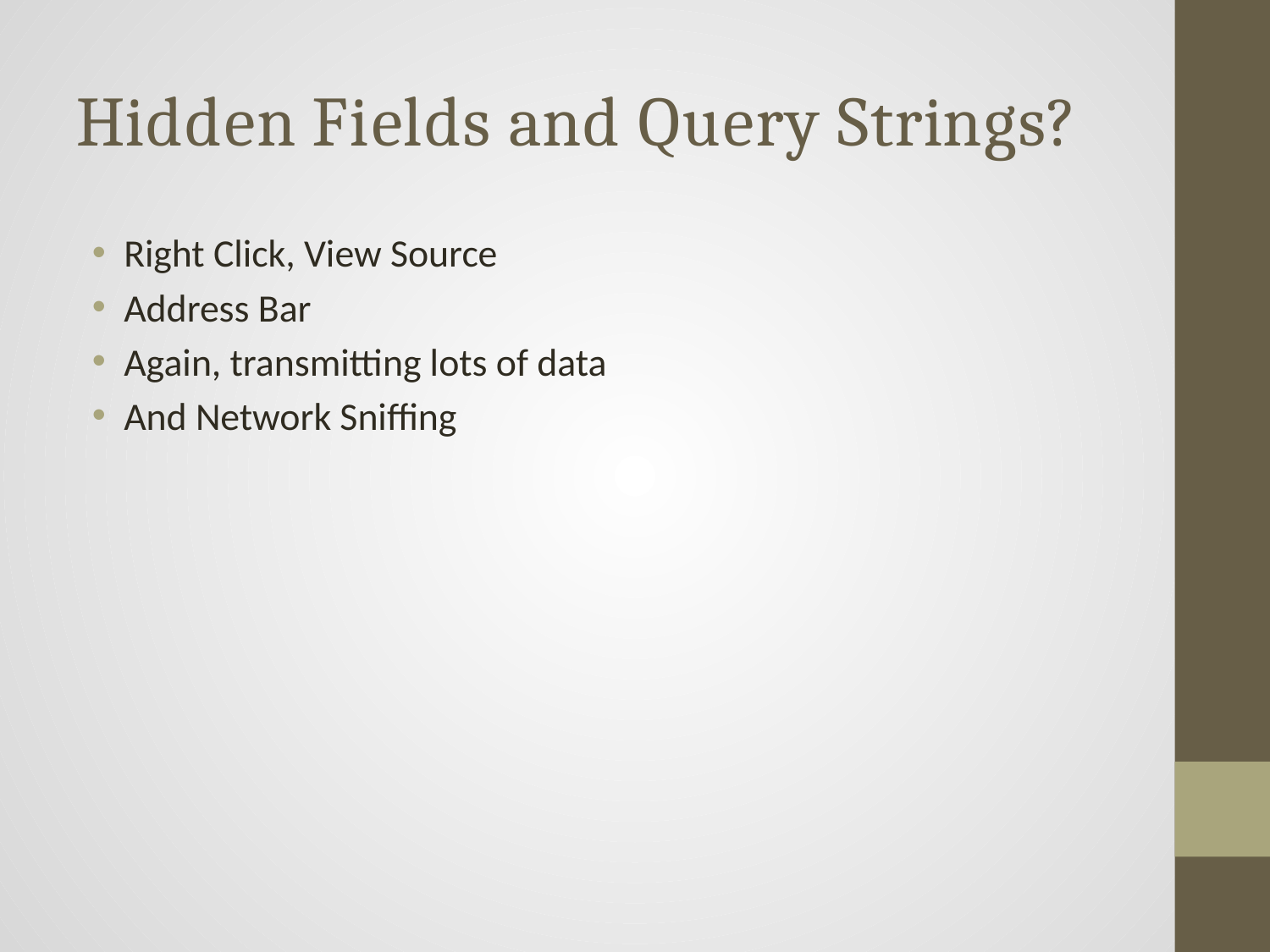

# Hidden Fields and Query Strings?
Right Click, View Source
Address Bar
Again, transmitting lots of data
And Network Sniffing